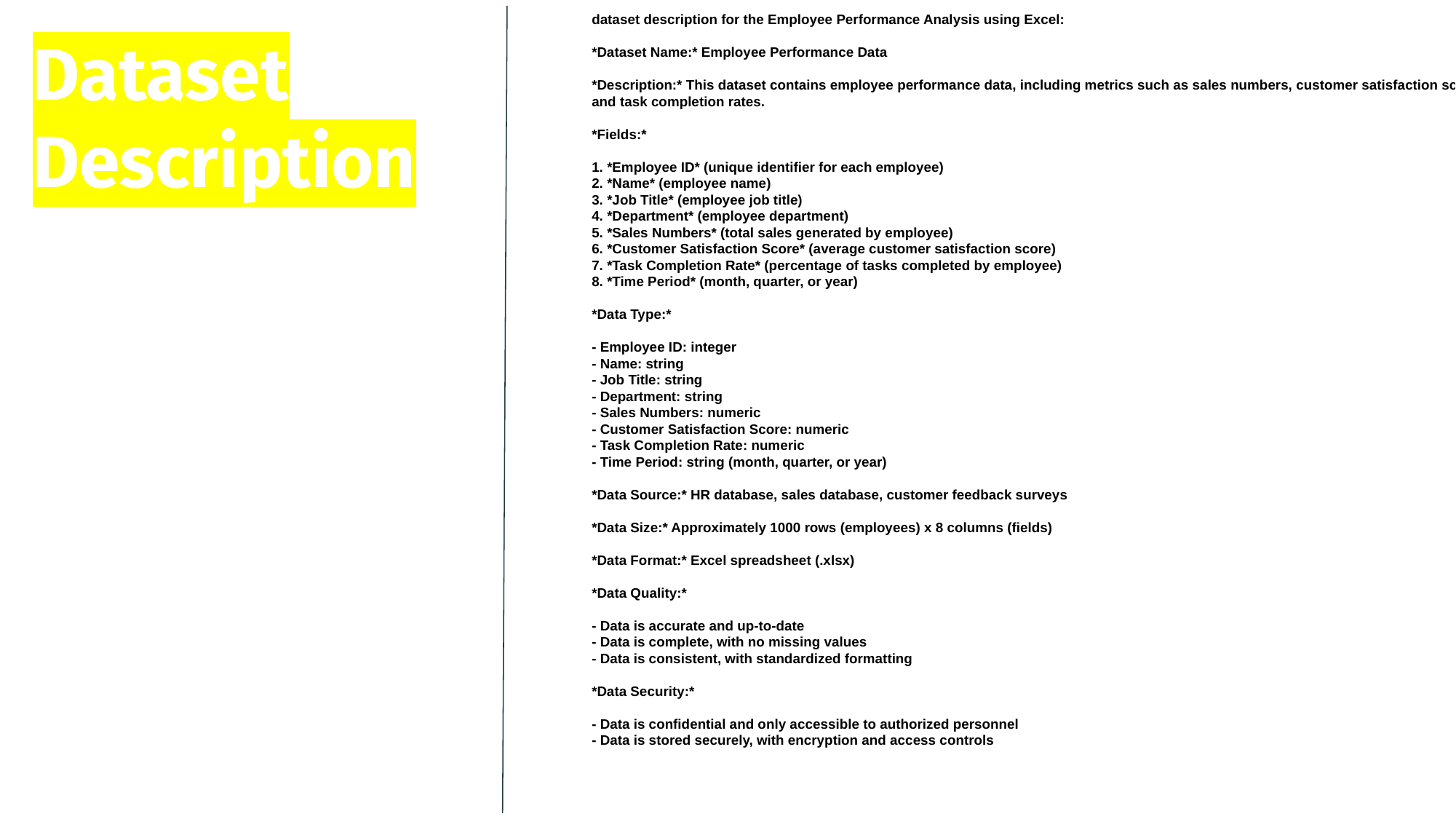

dataset description for the Employee Performance Analysis using Excel:

*Dataset Name:* Employee Performance Data

*Description:* This dataset contains employee performance data, including metrics such as sales numbers, customer satisfaction scores, and task completion rates.

*Fields:*

1. *Employee ID* (unique identifier for each employee)
2. *Name* (employee name)
3. *Job Title* (employee job title)
4. *Department* (employee department)
5. *Sales Numbers* (total sales generated by employee)
6. *Customer Satisfaction Score* (average customer satisfaction score)
7. *Task Completion Rate* (percentage of tasks completed by employee)
8. *Time Period* (month, quarter, or year)

*Data Type:*

- Employee ID: integer
- Name: string
- Job Title: string
- Department: string
- Sales Numbers: numeric
- Customer Satisfaction Score: numeric
- Task Completion Rate: numeric
- Time Period: string (month, quarter, or year)

*Data Source:* HR database, sales database, customer feedback surveys

*Data Size:* Approximately 1000 rows (employees) x 8 columns (fields)

*Data Format:* Excel spreadsheet (.xlsx)

*Data Quality:*

- Data is accurate and up-to-date
- Data is complete, with no missing values
- Data is consistent, with standardized formatting

*Data Security:*

- Data is confidential and only accessible to authorized personnel
- Data is stored securely, with encryption and access controls
# Dataset Description